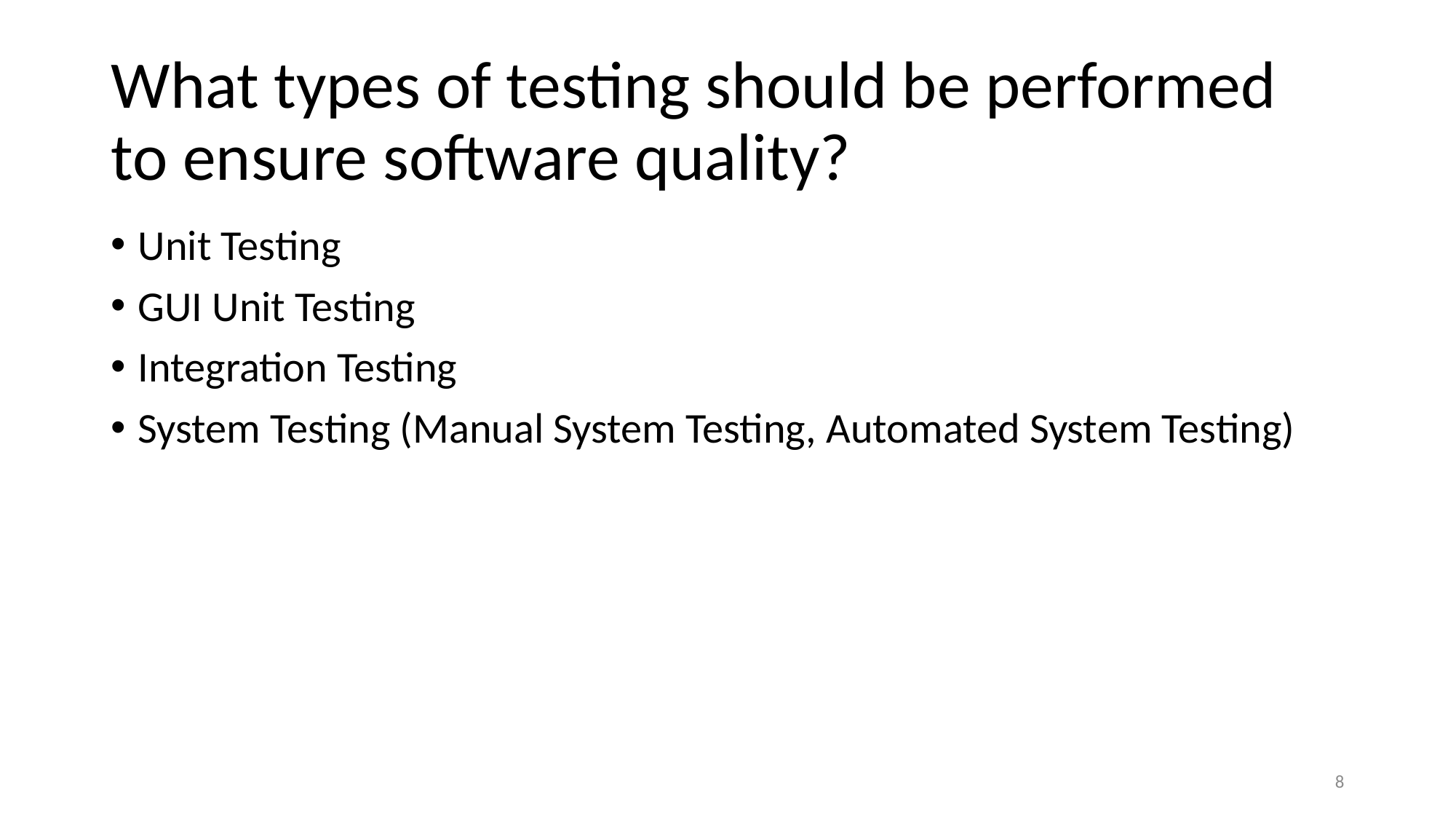

# What types of testing should be performed to ensure software quality?
Unit Testing
GUI Unit Testing
Integration Testing
System Testing (Manual System Testing, Automated System Testing)

8